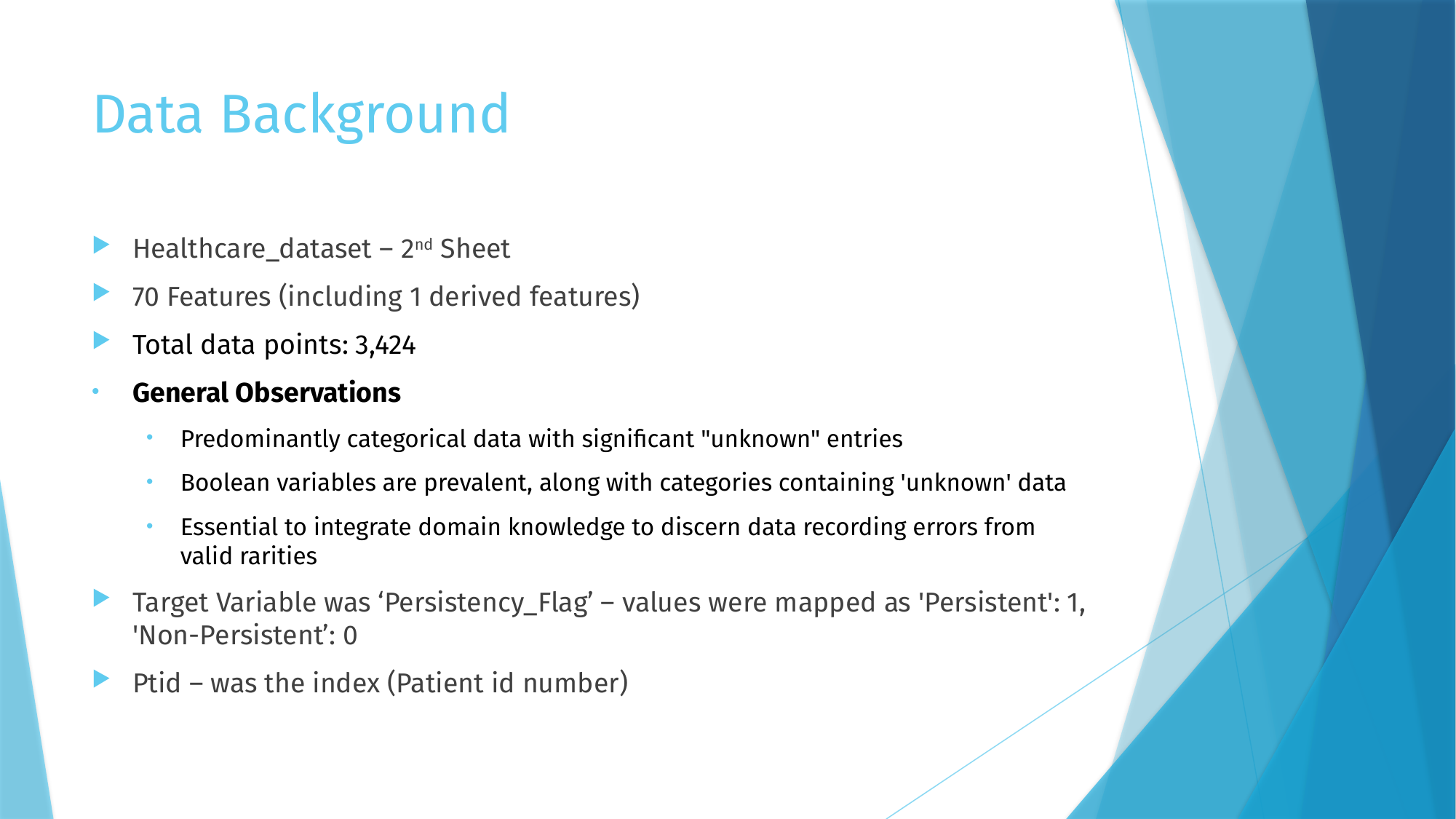

# Data Background

Healthcare_dataset – 2nd Sheet
70 Features (including 1 derived features)
Total data points: 3,424
General Observations
Predominantly categorical data with significant "unknown" entries
Boolean variables are prevalent, along with categories containing 'unknown' data
Essential to integrate domain knowledge to discern data recording errors from valid rarities
Target Variable was ‘Persistency_Flag’ – values were mapped as 'Persistent': 1, 'Non-Persistent’: 0
Ptid – was the index (Patient id number)